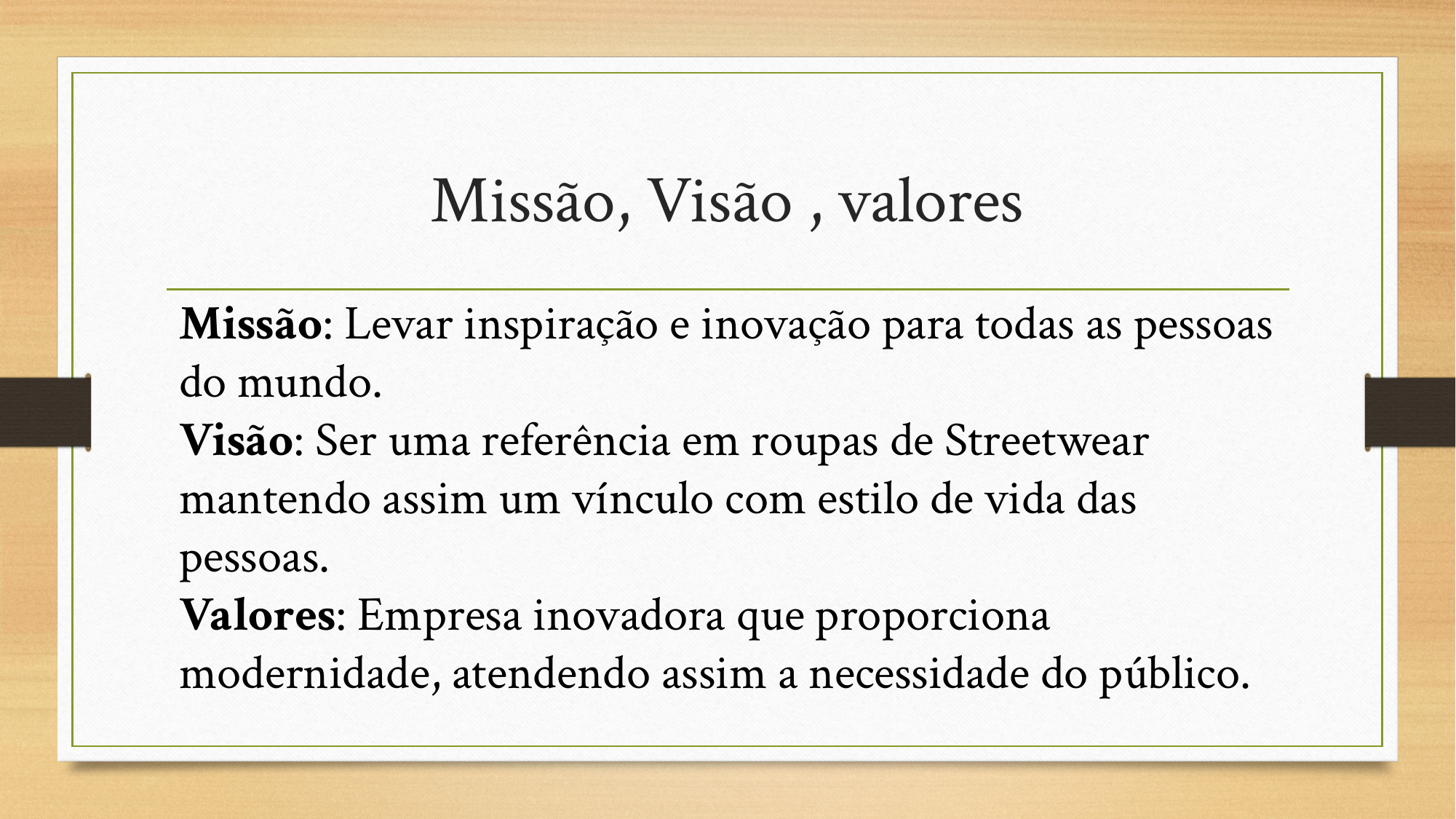

# Missão, Visão , valores
Missão: Levar inspiração e inovação para todas as pessoas do mundo.
Visão: Ser uma referência em roupas de Streetwear mantendo assim um vínculo com estilo de vida das pessoas.
Valores: Empresa inovadora que proporciona modernidade, atendendo assim a necessidade do público.